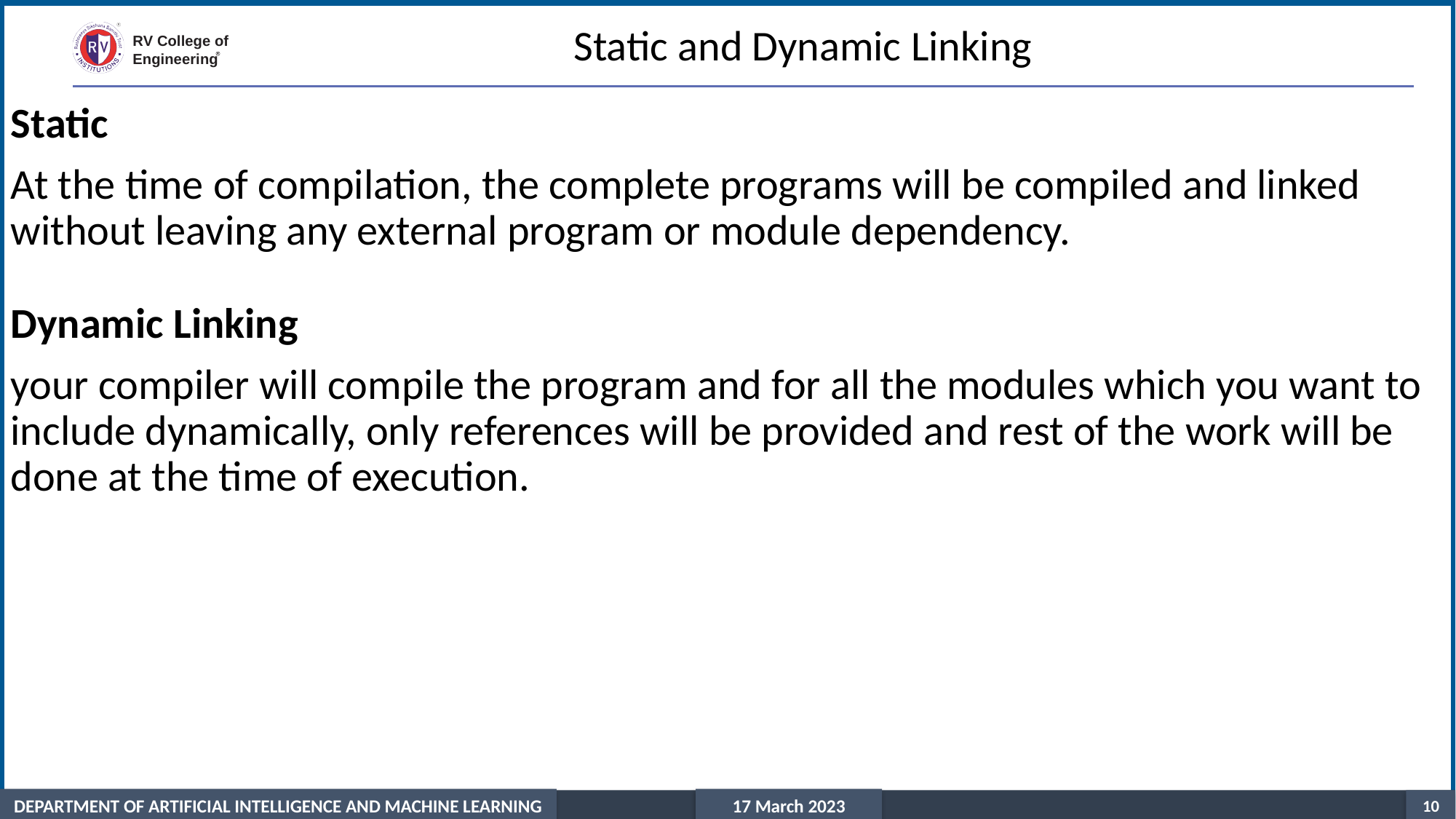

# Static and Dynamic Linking

Static
At the time of compilation, the complete programs will be compiled and linked without leaving any external program or module dependency.

Dynamic Linking
your compiler will compile the program and for all the modules which you want to include dynamically, only references will be provided and rest of the work will be done at the time of execution.